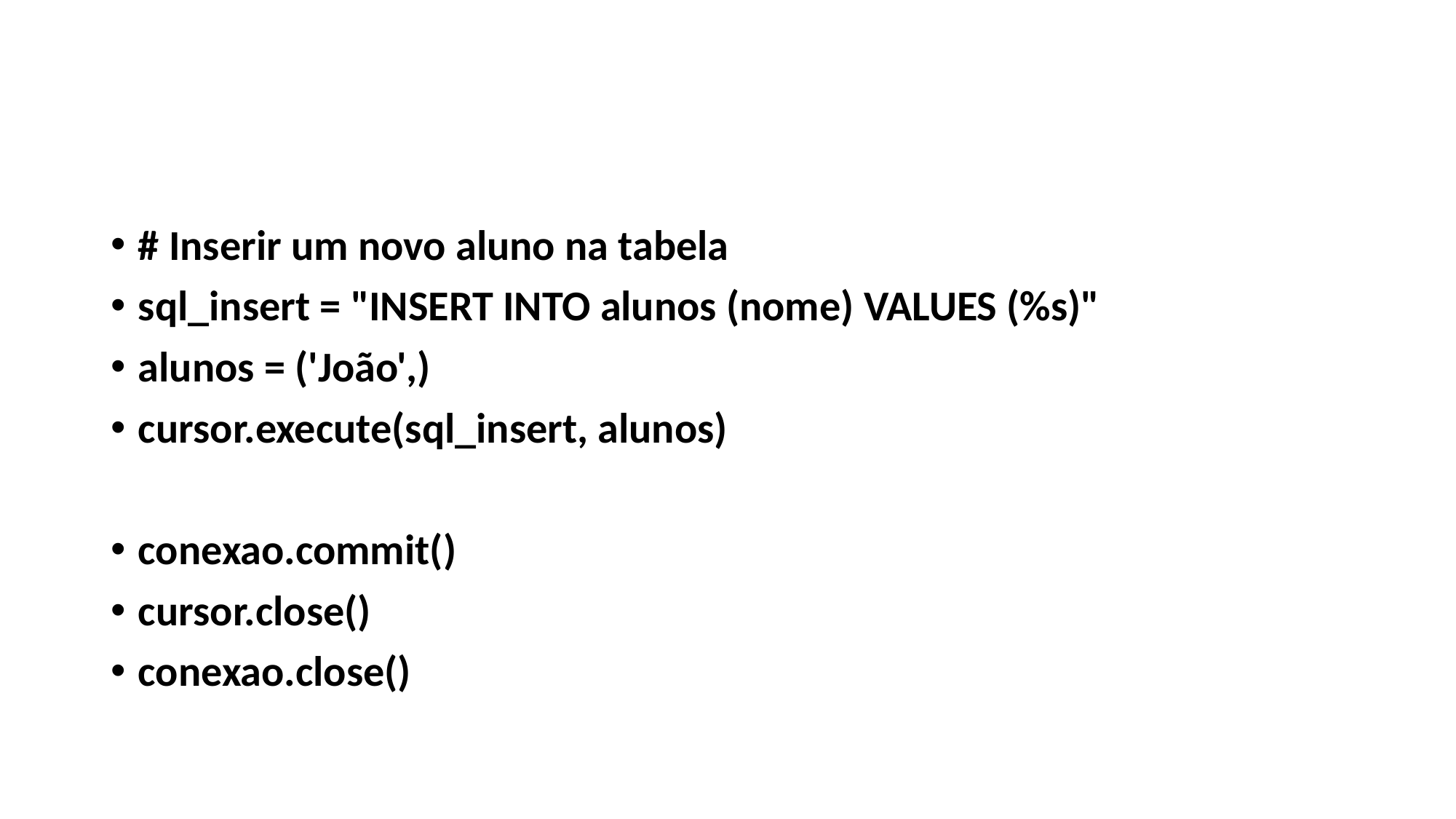

#
# Inserir um novo aluno na tabela
sql_insert = "INSERT INTO alunos (nome) VALUES (%s)"
alunos = ('João',)
cursor.execute(sql_insert, alunos)

conexao.commit()
cursor.close()
conexao.close()